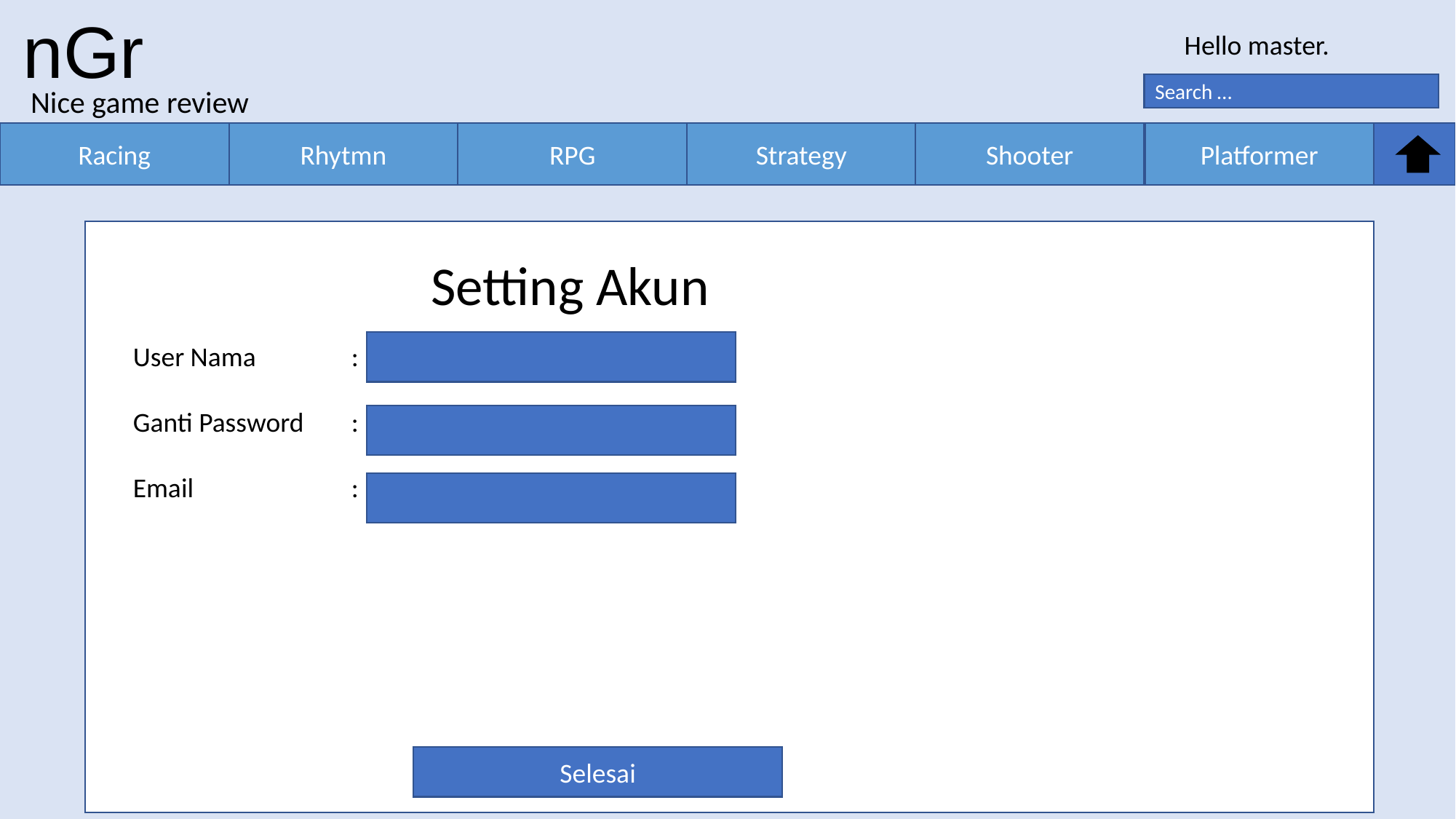

nGr
Hello master.
Search …
Nice game review

Racing
Rhytmn
RPG
Strategy
Shooter
Platformer

Setting Akun

User Nama	:

Ganti Password	:

Email		:

Selesai